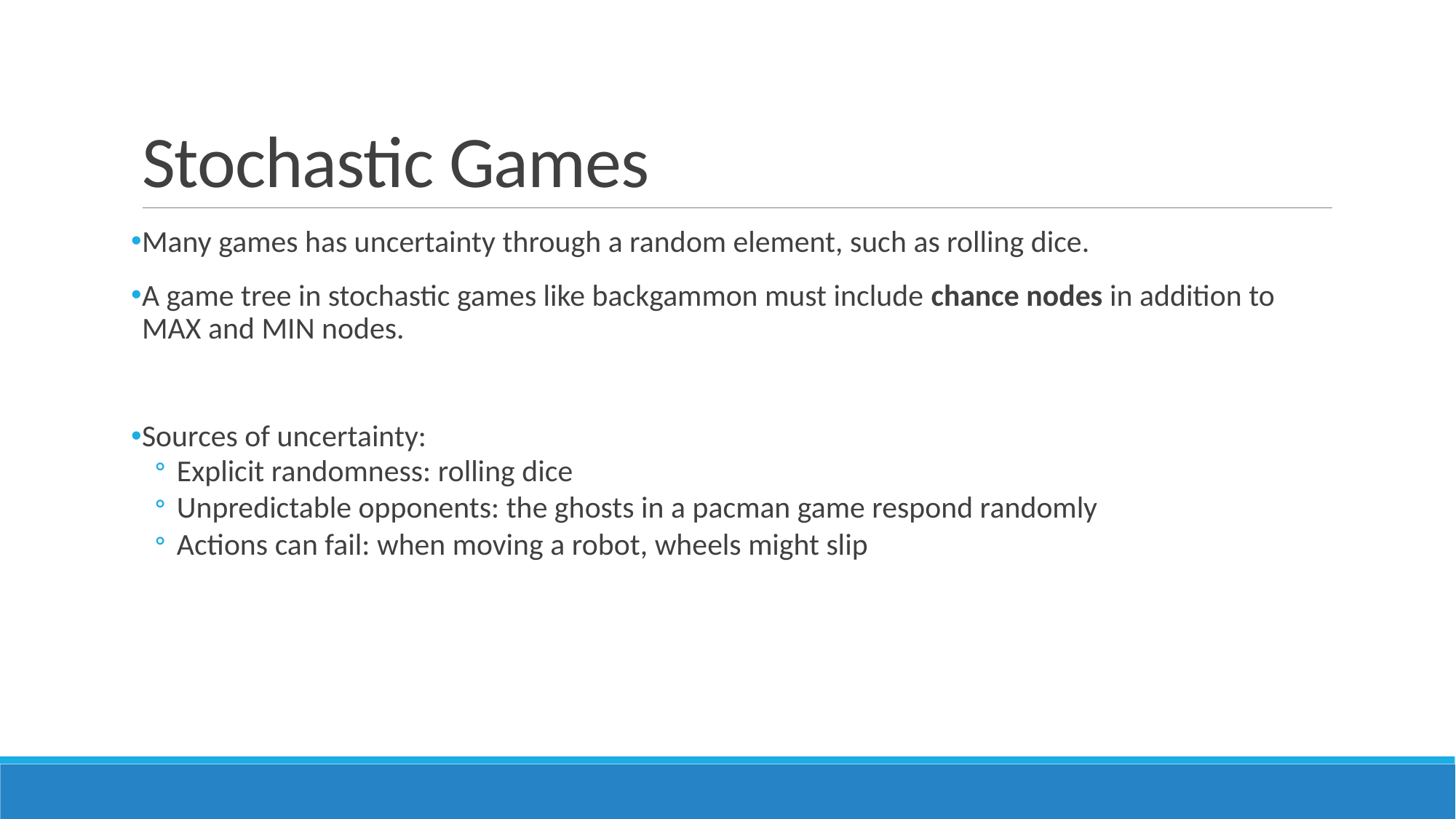

# Stochastic Games
Many games has uncertainty through a random element, such as rolling dice.
A game tree in stochastic games like backgammon must include chance nodes in addition to MAX and MIN nodes.

Sources of uncertainty:
Explicit randomness: rolling dice
Unpredictable opponents: the ghosts in a pacman game respond randomly
Actions can fail: when moving a robot, wheels might slip